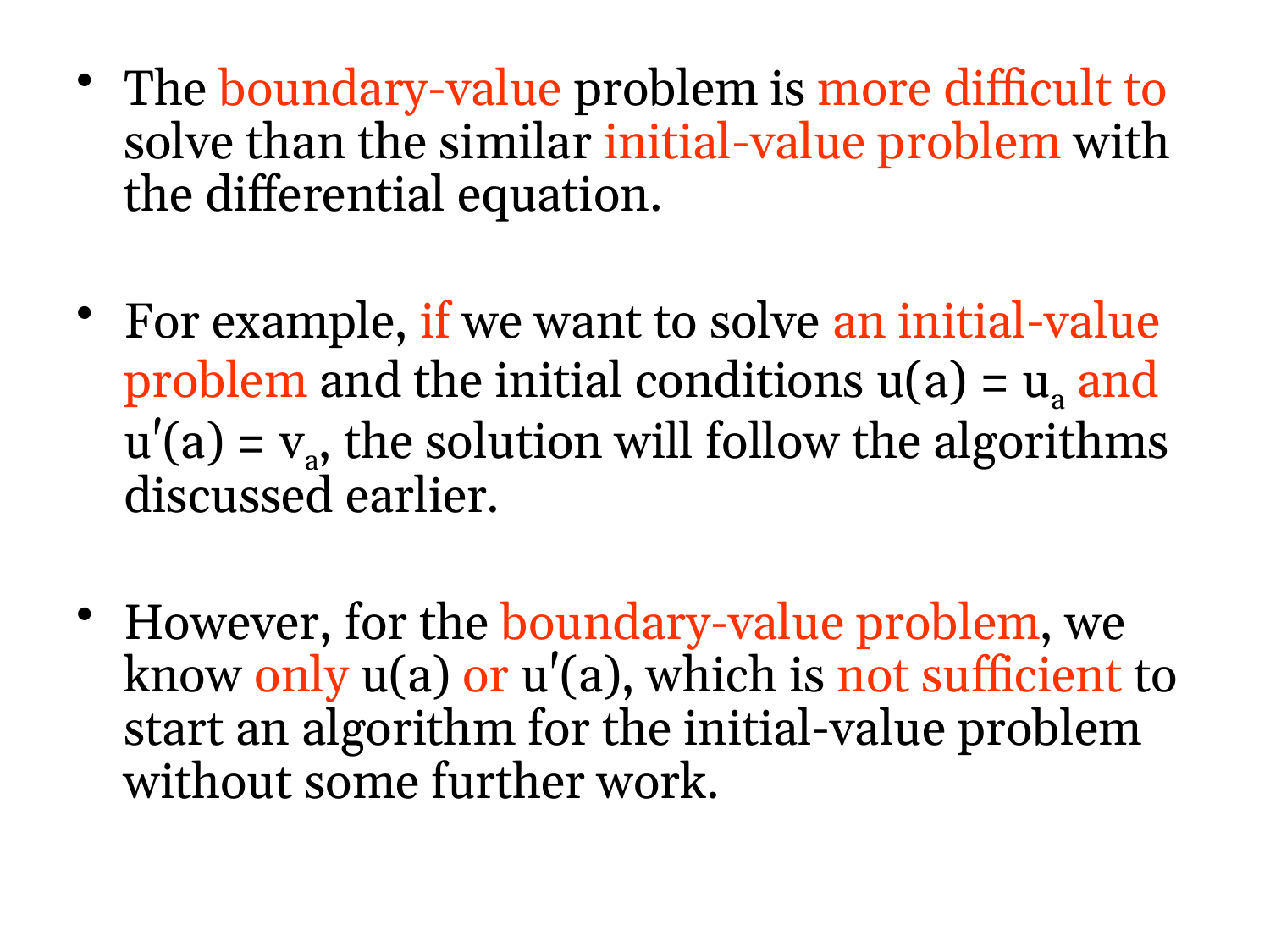

The boundary-value problem is more difficult to solve than the similar initial-value problem with the differential equation.

For example, if we want to solve an initial-value problem and the initial conditions u(a) = ua and u'(a) = va, the solution will follow the algorithms discussed earlier.

However, for the boundary-value problem, we know only u(a) or u'(a), which is not sufficient to start an algorithm for the initial-value problem without some further work.